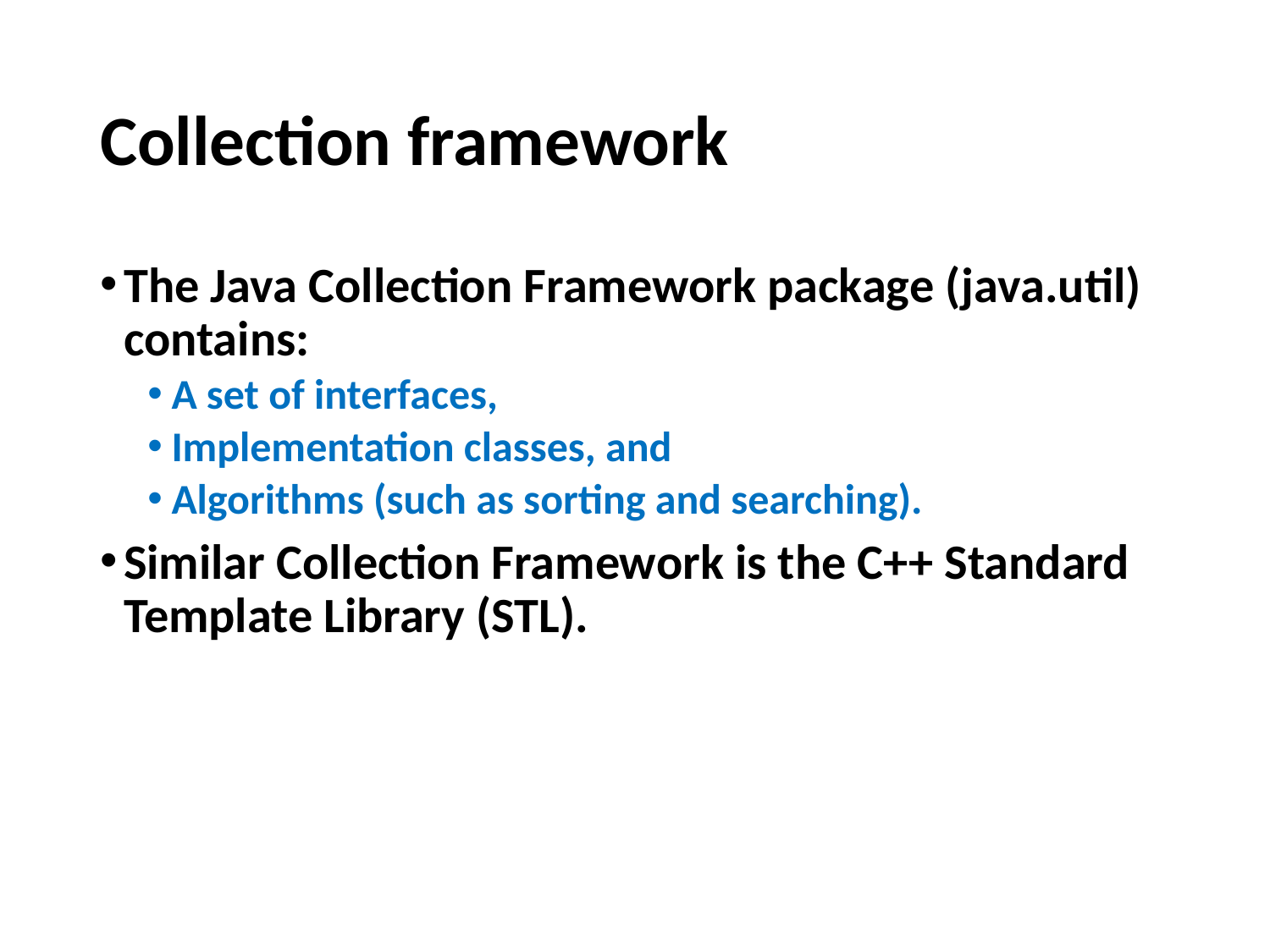

# Collection framework
The Java Collection Framework package (java.util) contains:
A set of interfaces,
Implementation classes, and
Algorithms (such as sorting and searching).
Similar Collection Framework is the C++ Standard Template Library (STL).